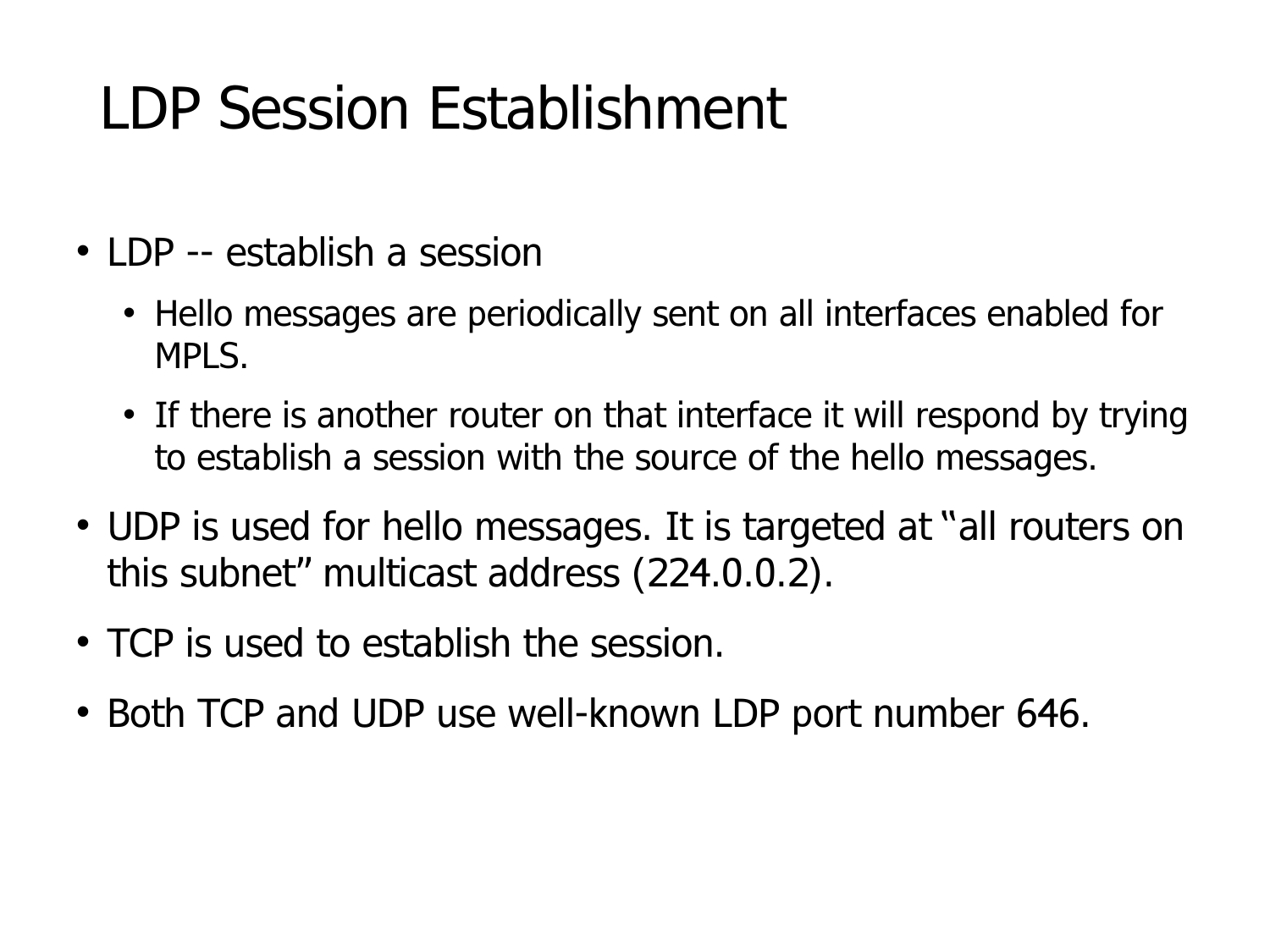

# LDP Session Establishment
LDP -- establish a session
Hello messages are periodically sent on all interfaces enabled for MPLS.
If there is another router on that interface it will respond by trying to establish a session with the source of the hello messages.
UDP is used for hello messages. It is targeted at “all routers on this subnet” multicast address (224.0.0.2).
TCP is used to establish the session.
Both TCP and UDP use well-known LDP port number 646.